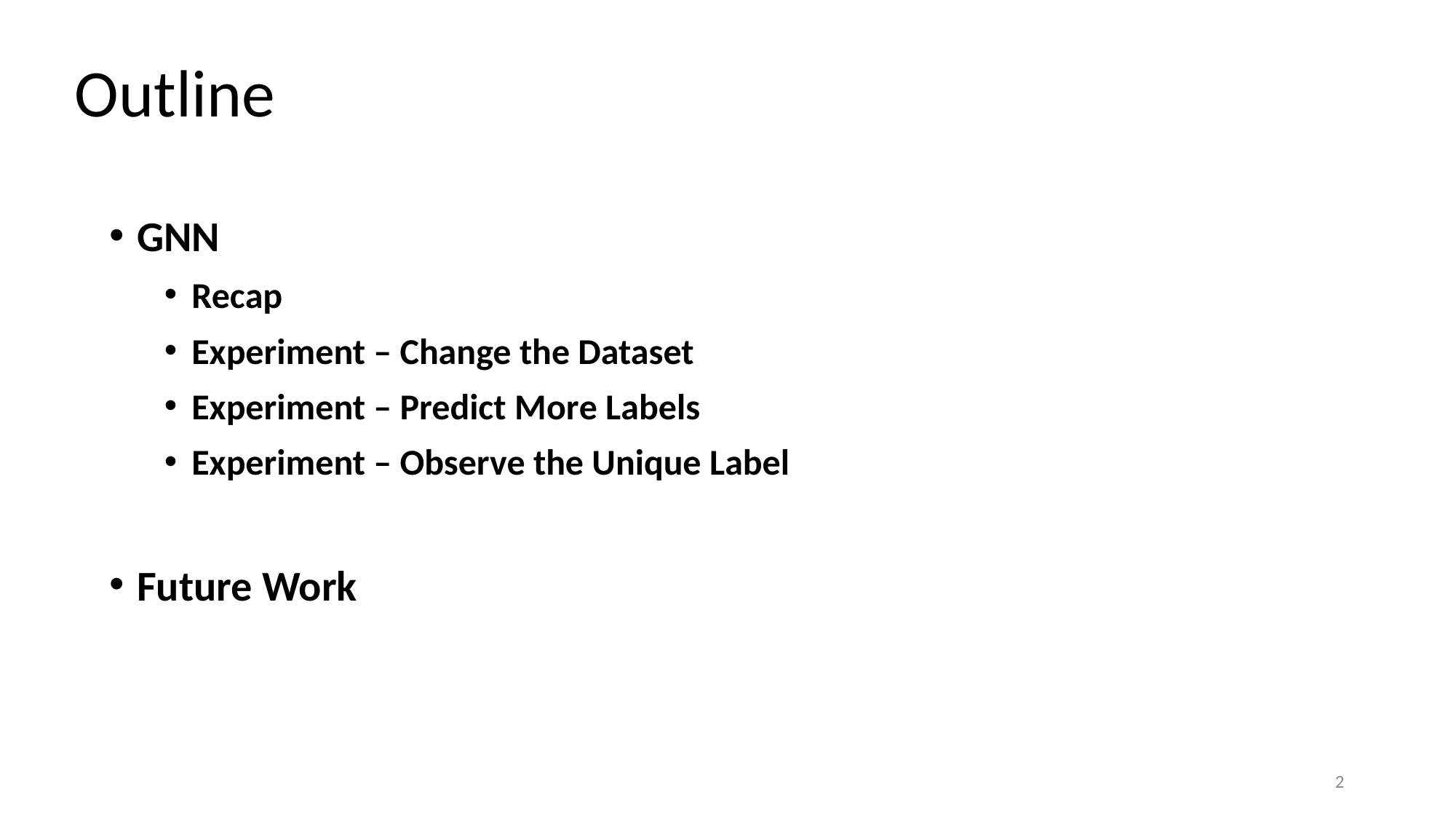

# Outline

GNN
Recap
Experiment – Change the Dataset
Experiment – Predict More Labels
Experiment – Observe the Unique Label

Future Work

2